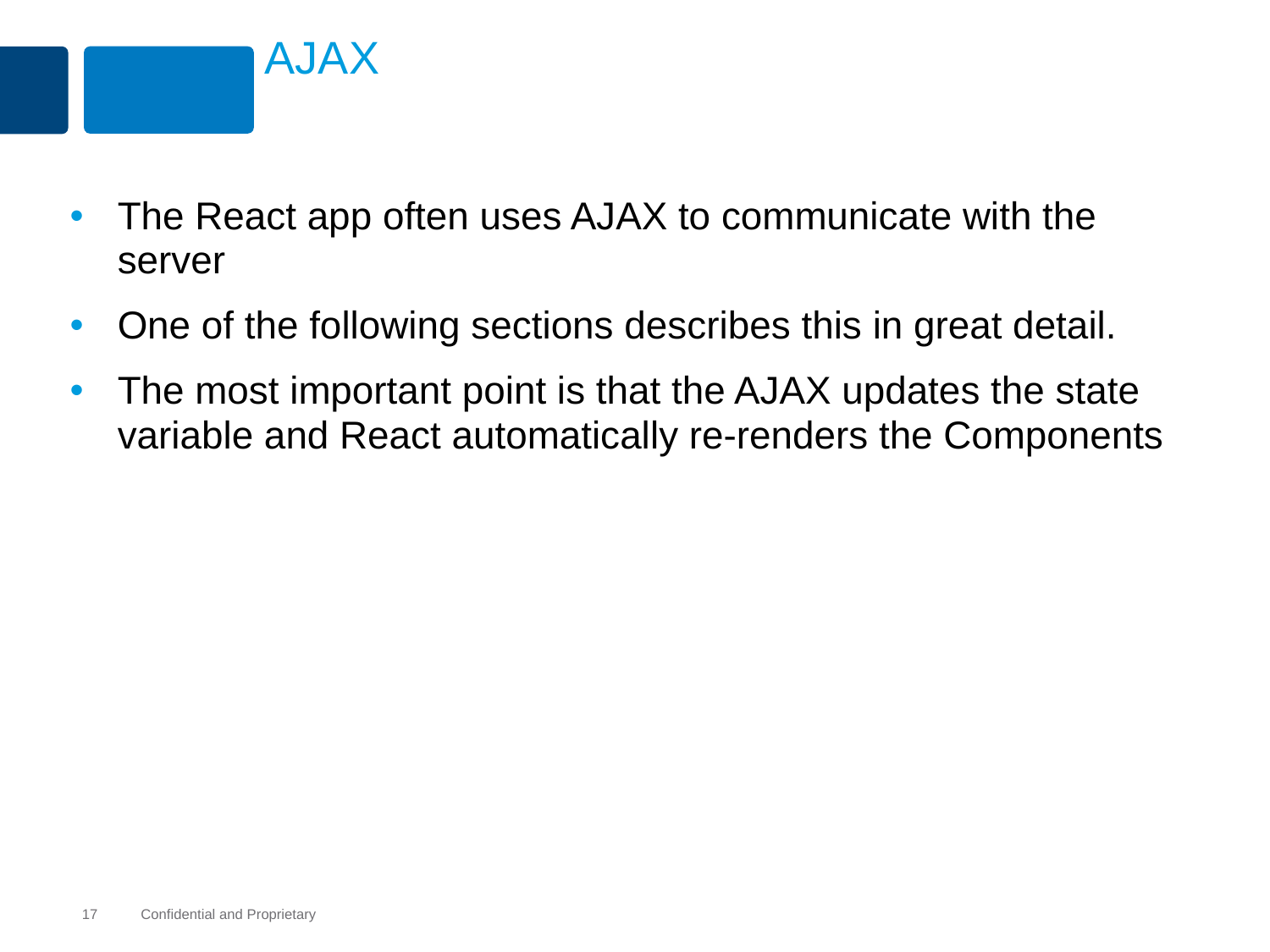

# AJAX
The React app often uses AJAX to communicate with the server
One of the following sections describes this in great detail.
The most important point is that the AJAX updates the state variable and React automatically re-renders the Components